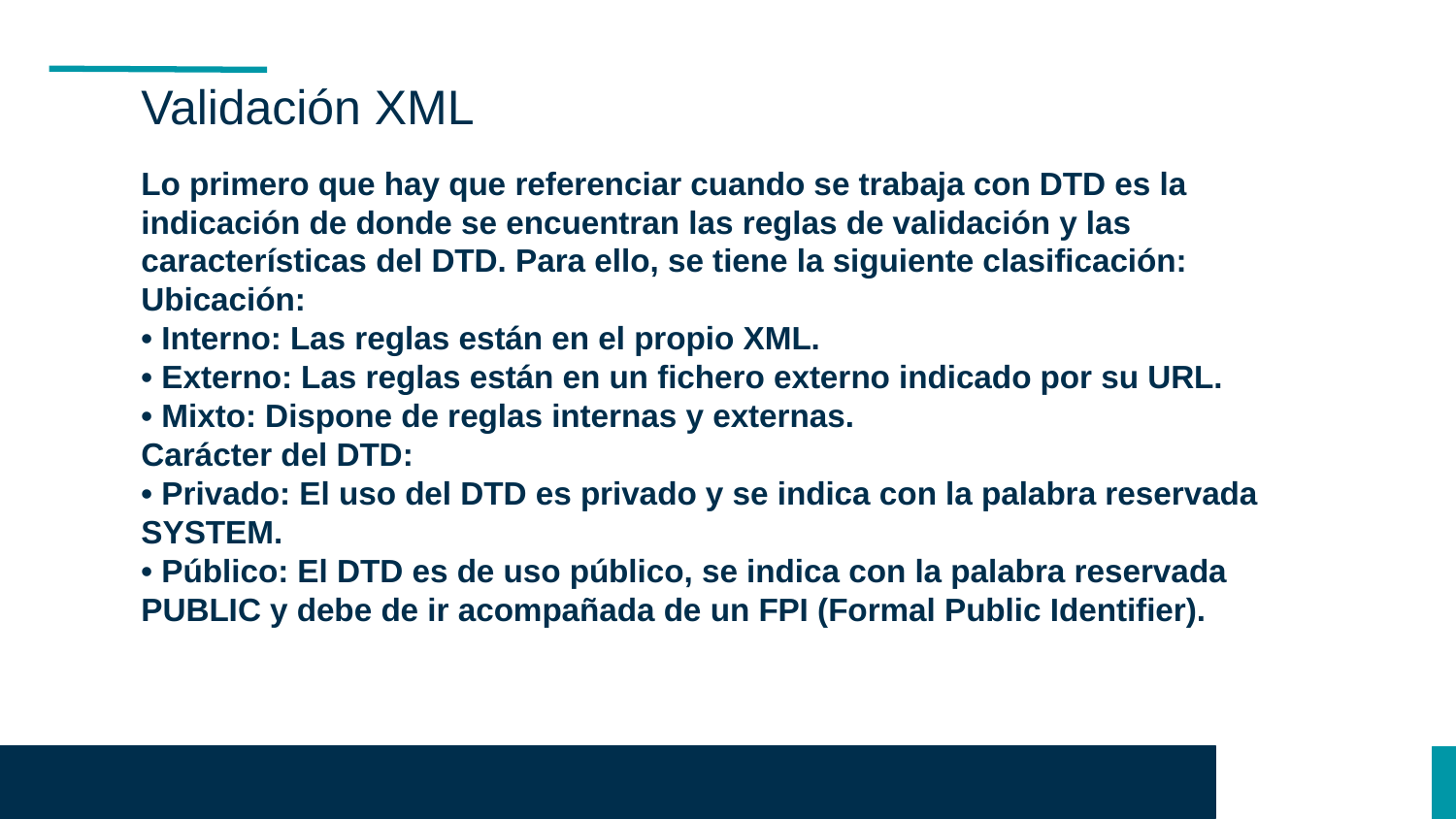

Validación XML
Lo primero que hay que referenciar cuando se trabaja con DTD es la indicación de donde se encuentran las reglas de validación y las características del DTD. Para ello, se tiene la siguiente clasificación:
Ubicación:
• Interno: Las reglas están en el propio XML.
• Externo: Las reglas están en un fichero externo indicado por su URL.
• Mixto: Dispone de reglas internas y externas.
Carácter del DTD:
• Privado: El uso del DTD es privado y se indica con la palabra reservada SYSTEM.
• Público: El DTD es de uso público, se indica con la palabra reservada PUBLIC y debe de ir acompañada de un FPI (Formal Public Identifier).